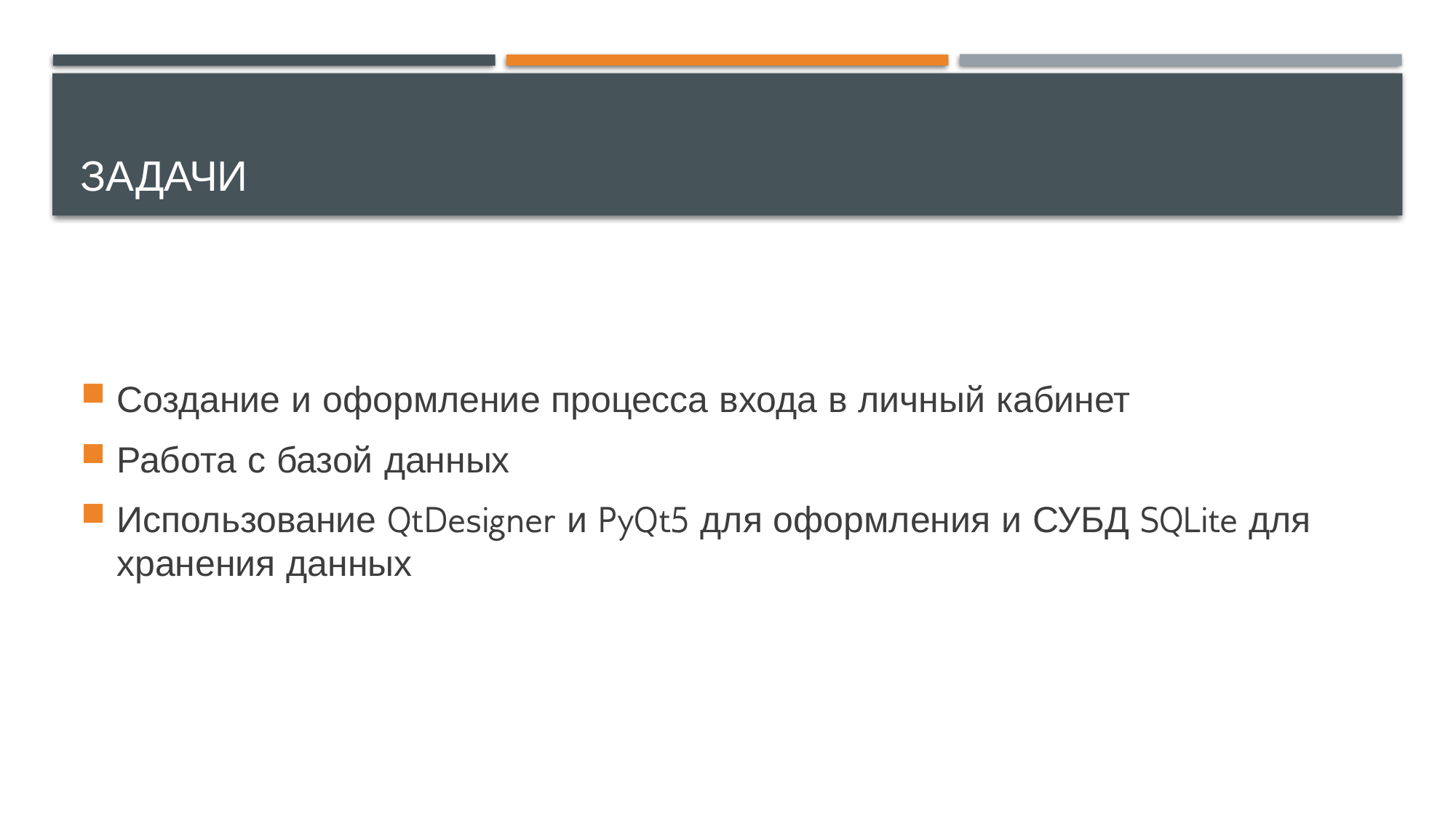

# задачи
Создание и оформление процесса входа в личный кабинет
Работа с базой данных
Использование QtDesigner и PyQt5 для оформления и СУБД SQLite для хранения данных